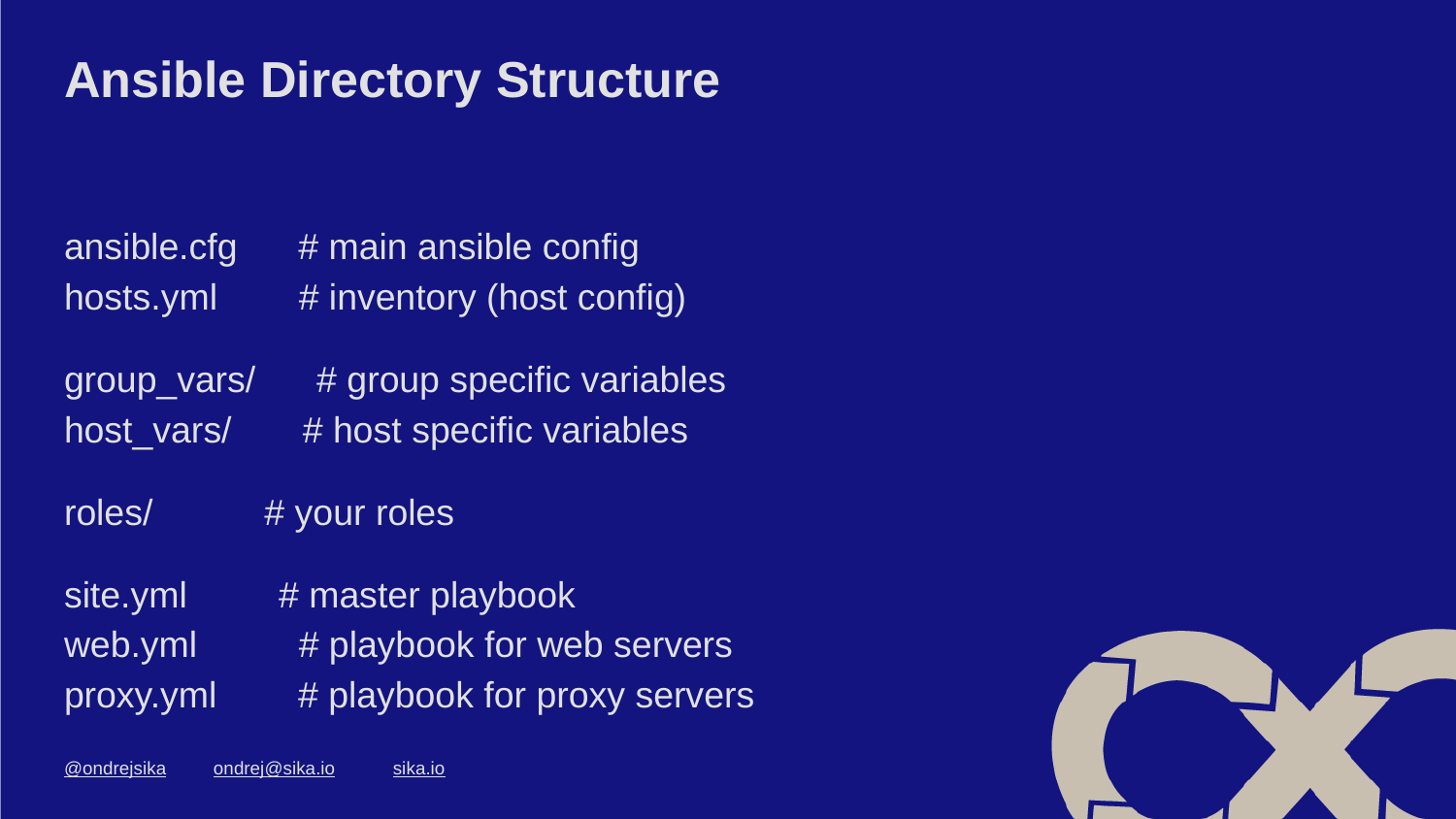

# Ansible Directory Structure
ansible.cfg      # main ansible config
hosts.yml        # inventory (host config)
group_vars/      # group specific variables
host_vars/       # host specific variables
roles/           # your roles
site.yml         # master playbook
web.yml          # playbook for web servers
proxy.yml        # playbook for proxy servers